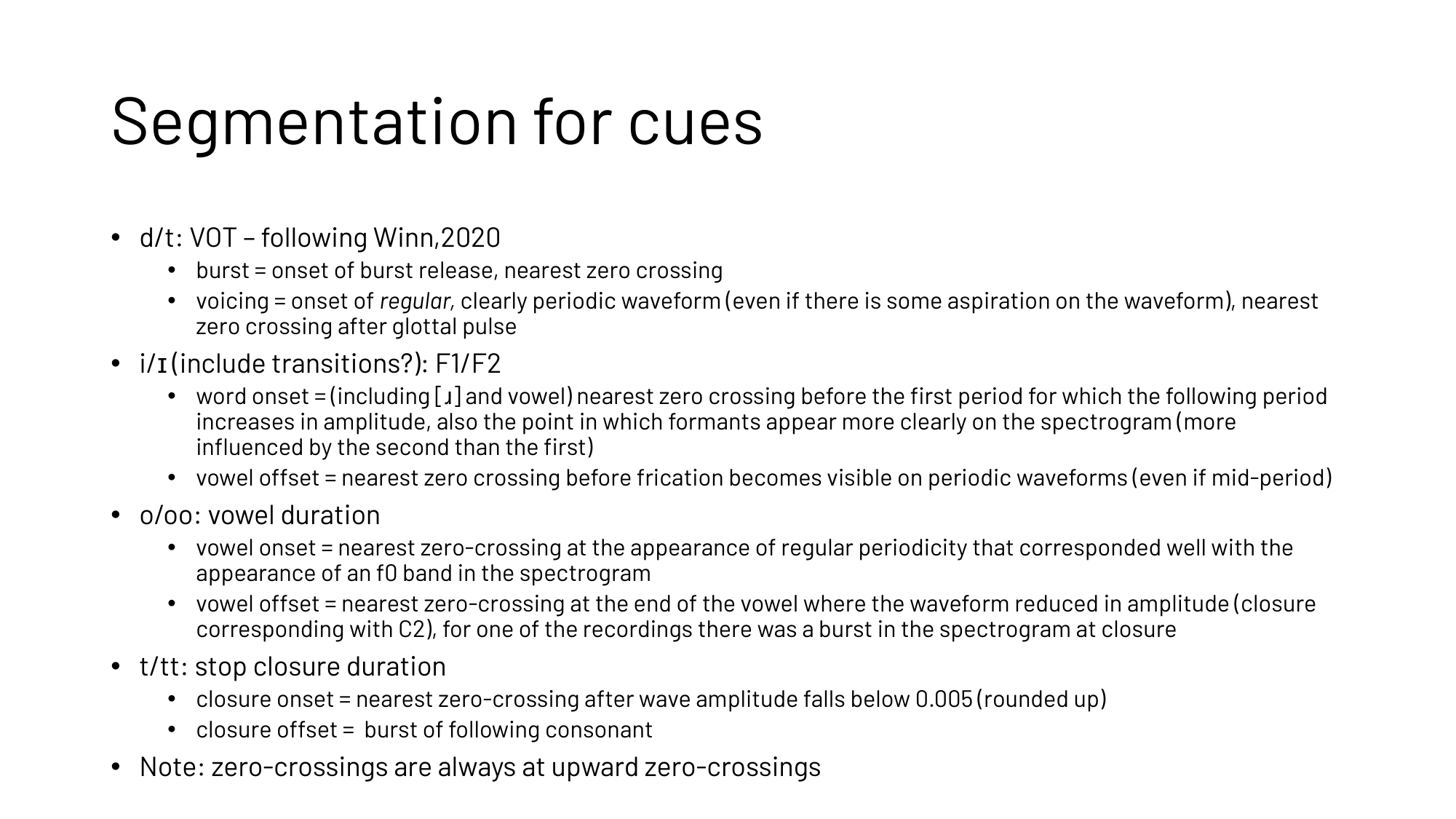

# Segmentation for cues
d/t: VOT – following Winn,2020
burst = onset of burst release, nearest zero crossing
voicing = onset of regular, clearly periodic waveform (even if there is some aspiration on the waveform), nearest zero crossing after glottal pulse
i/ɪ (include transitions?): F1/F2
word onset = (including [ɹ] and vowel) nearest zero crossing before the first period for which the following period increases in amplitude, also the point in which formants appear more clearly on the spectrogram (more influenced by the second than the first)
vowel offset = nearest zero crossing before frication becomes visible on periodic waveforms (even if mid-period)
o/oo: vowel duration
vowel onset = nearest zero-crossing at the appearance of regular periodicity that corresponded well with the appearance of an f0 band in the spectrogram
vowel offset = nearest zero-crossing at the end of the vowel where the waveform reduced in amplitude (closure corresponding with C2), for one of the recordings there was a burst in the spectrogram at closure
t/tt: stop closure duration
closure onset = nearest zero-crossing after wave amplitude falls below 0.005 (rounded up)
closure offset =  burst of following consonant
Note: zero-crossings are always at upward zero-crossings